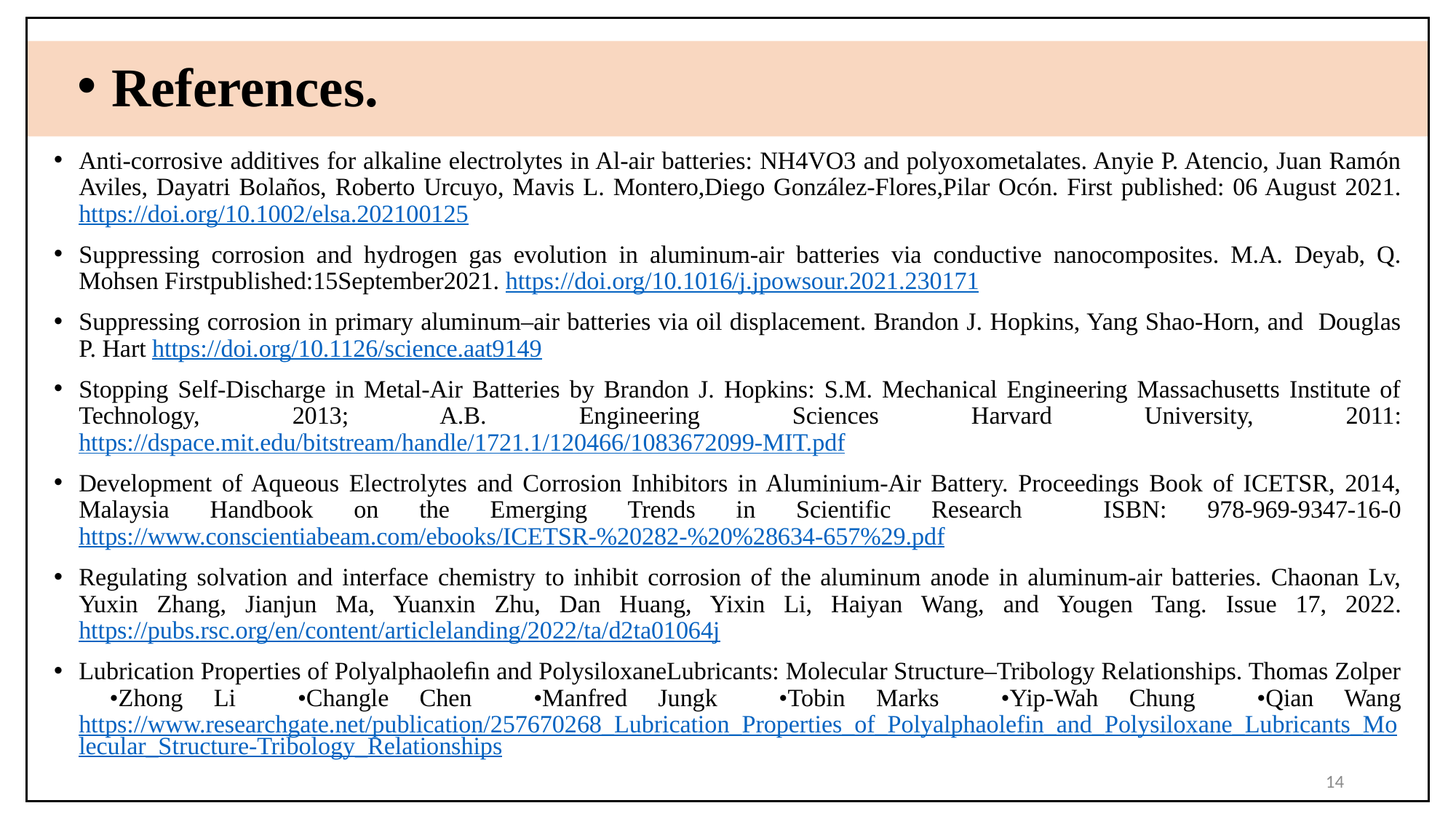

References.

Anti-corrosive additives for alkaline electrolytes in Al-air batteries: NH4VO3 and polyoxometalates. Anyie P. Atencio, Juan Ramón Aviles, Dayatri Bolaños, Roberto Urcuyo, Mavis L. Montero,Diego González-Flores,Pilar Ocón. First published: 06 August 2021. https://doi.org/10.1002/elsa.202100125
Suppressing corrosion and hydrogen gas evolution in aluminum-air batteries via conductive nanocomposites. M.A. Deyab, Q. Mohsen Firstpublished:15September2021. https://doi.org/10.1016/j.jpowsour.2021.230171
Suppressing corrosion in primary aluminum–air batteries via oil displacement. Brandon J. Hopkins, Yang Shao-Horn, and  Douglas P. Hart https://doi.org/10.1126/science.aat9149
Stopping Self-Discharge in Metal-Air Batteries by Brandon J. Hopkins: S.M. Mechanical Engineering Massachusetts Institute of Technology, 2013; A.B. Engineering Sciences Harvard University, 2011: https://dspace.mit.edu/bitstream/handle/1721.1/120466/1083672099-MIT.pdf
Development of Aqueous Electrolytes and Corrosion Inhibitors in Aluminium-Air Battery. Proceedings Book of ICETSR, 2014, Malaysia Handbook on the Emerging Trends in Scientific Research  ISBN: 978-969-9347-16-0 https://www.conscientiabeam.com/ebooks/ICETSR-%20282-%20%28634-657%29.pdf
Regulating solvation and interface chemistry to inhibit corrosion of the aluminum anode in aluminum-air batteries. Chaonan Lv, Yuxin Zhang, Jianjun Ma, Yuanxin Zhu, Dan Huang, Yixin Li, Haiyan Wang, and Yougen Tang. Issue 17, 2022. https://pubs.rsc.org/en/content/articlelanding/2022/ta/d2ta01064j
Lubrication Properties of Polyalphaoleﬁn and PolysiloxaneLubricants: Molecular Structure–Tribology Relationships. Thomas Zolper  •Zhong Li  •Changle Chen  •Manfred Jungk  •Tobin Marks  •Yip-Wah Chung  •Qian Wang https://www.researchgate.net/publication/257670268_Lubrication_Properties_of_Polyalphaolefin_and_Polysiloxane_Lubricants_Molecular_Structure-Tribology_Relationships

14